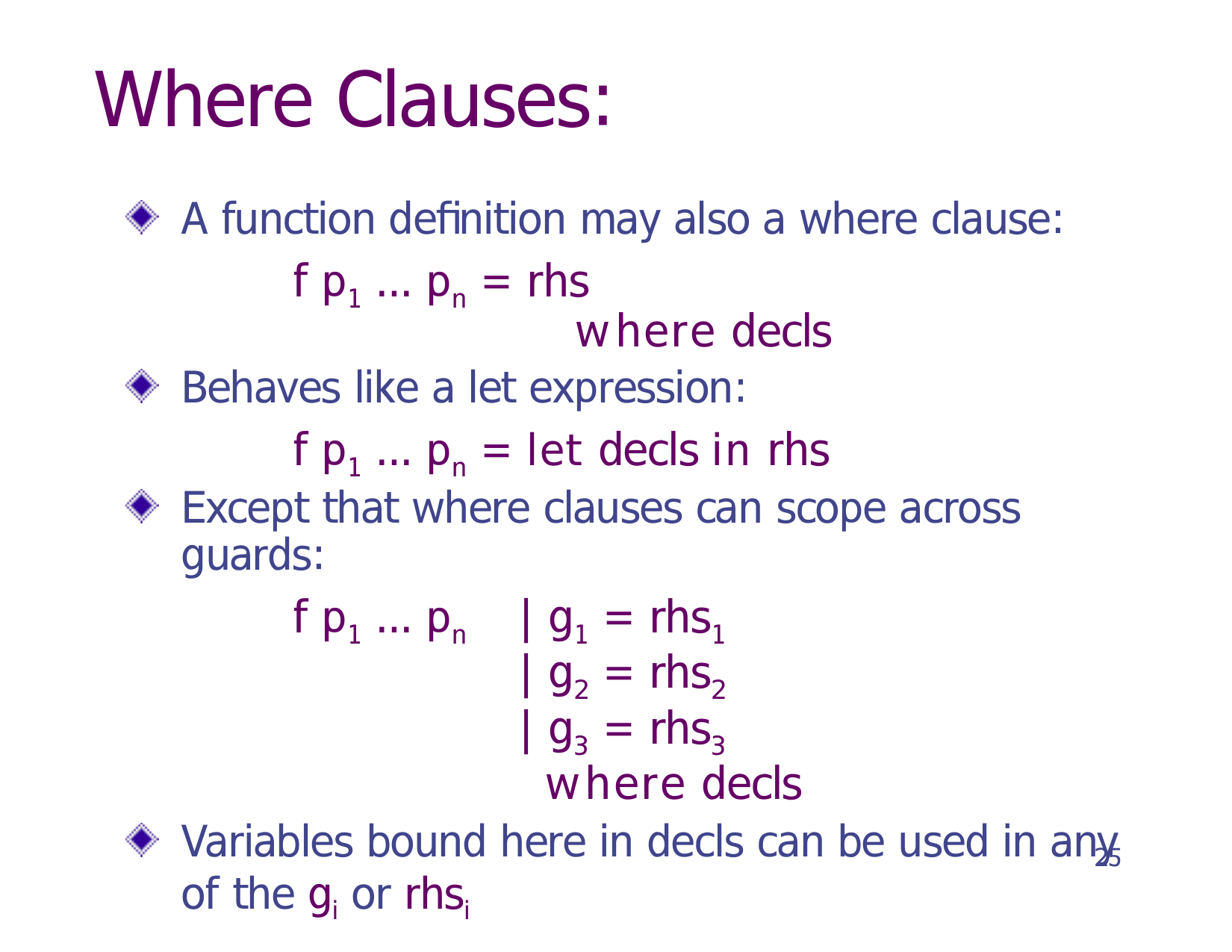

# Where Clauses:
A function definition may also a where clause:
	f p1 … pn = rhs
	            where decls
Behaves like a let expression:
	f p1 … pn = let decls in rhs
Except that where clauses can scope across guards:
	f p1 … pn   	| g1 = rhs1
		| g2 = rhs2
		| g3 = rhs3
		  where decls
Variables bound here in decls can be used in any of the gi or rhsi
25